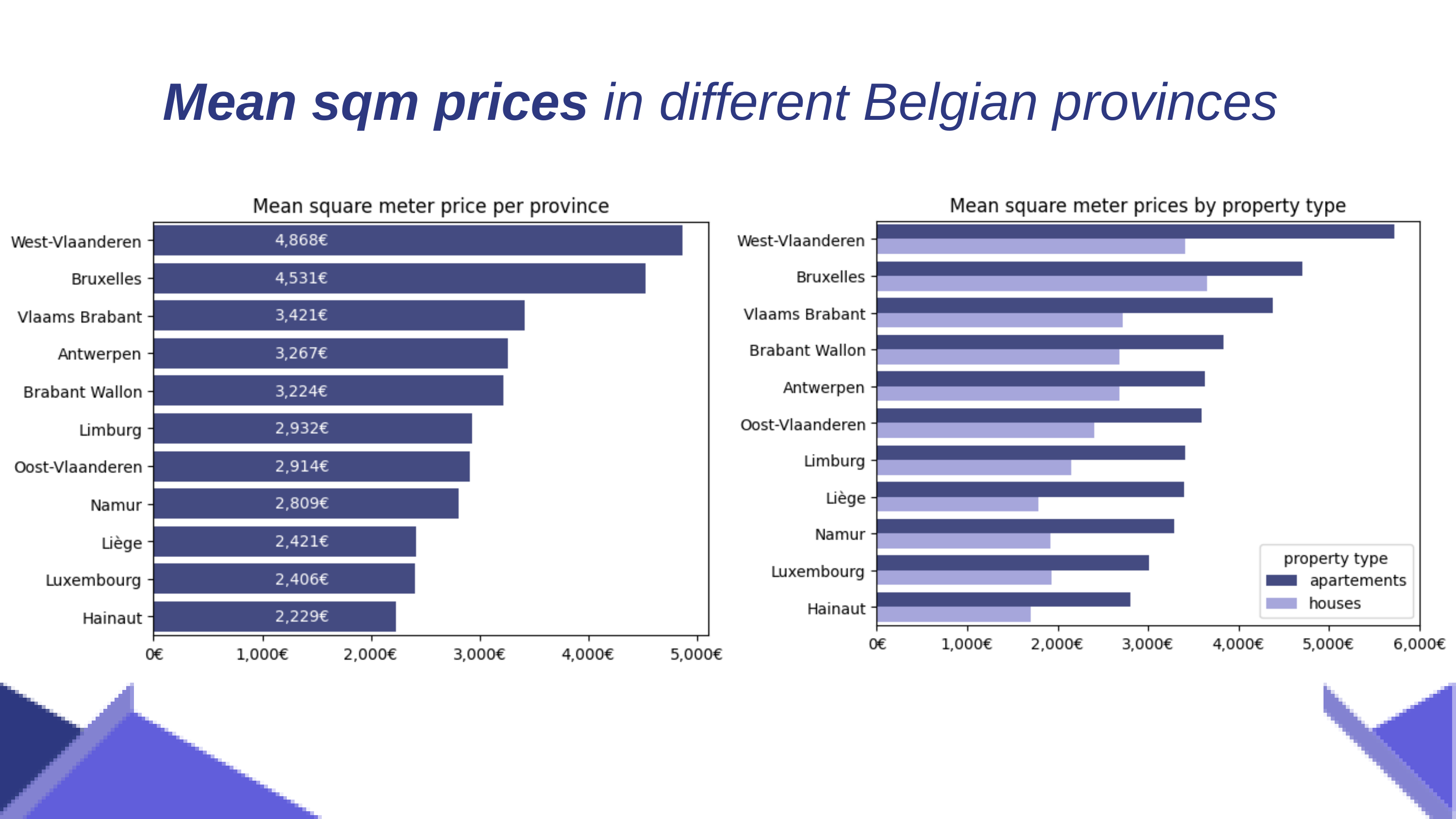

Mean sqm prices in different Belgian provinces